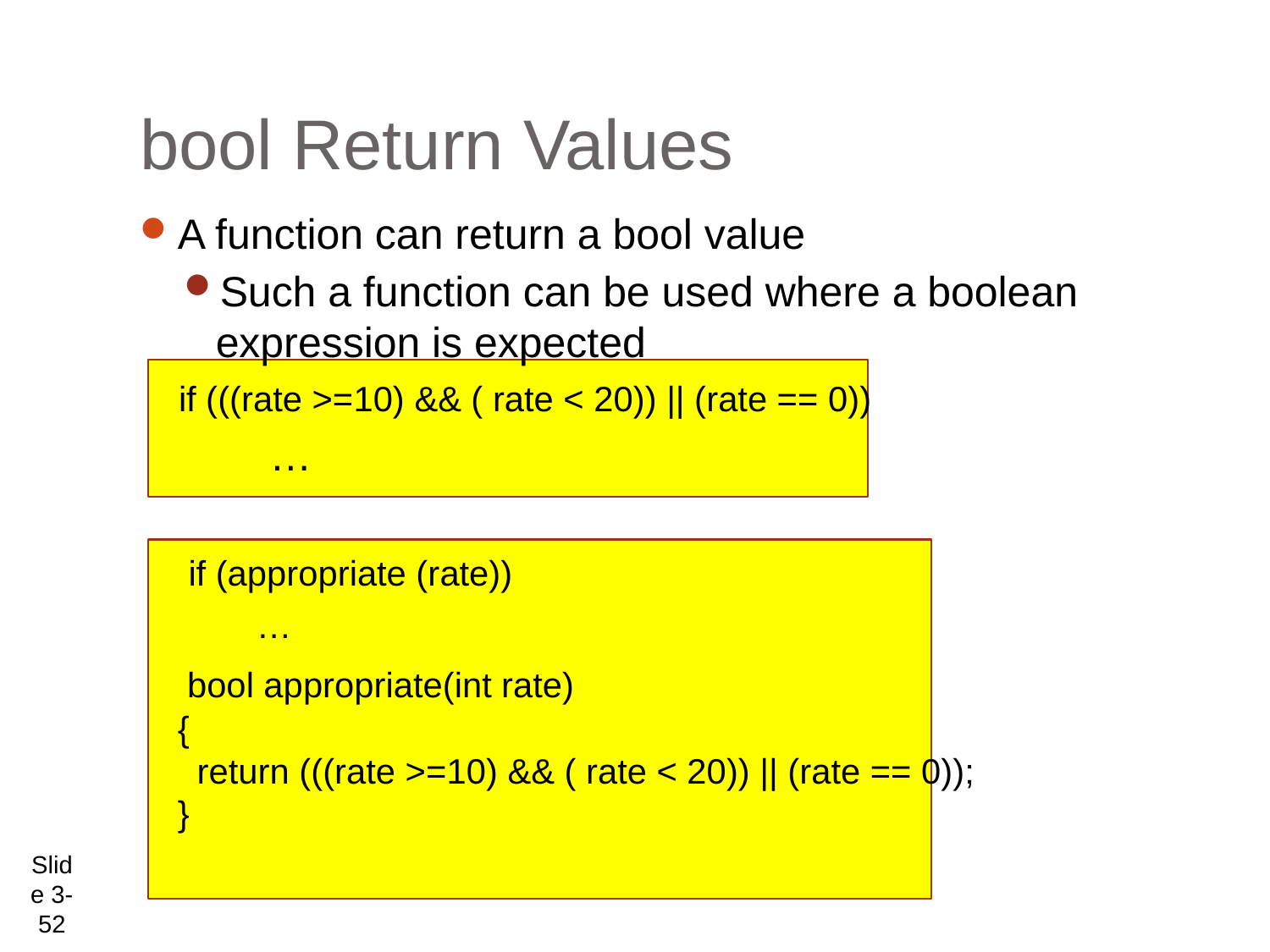

# bool Return Values
A function can return a bool value
Such a function can be used where a boolean expression is expected
    if (((rate >=10) && ( rate < 20)) || (rate == 0))
           …

     if (appropriate (rate))
            …
    bool appropriate(int rate)
{
  return (((rate >=10) && ( rate < 20)) || (rate == 0));
}

Slide 3- 52